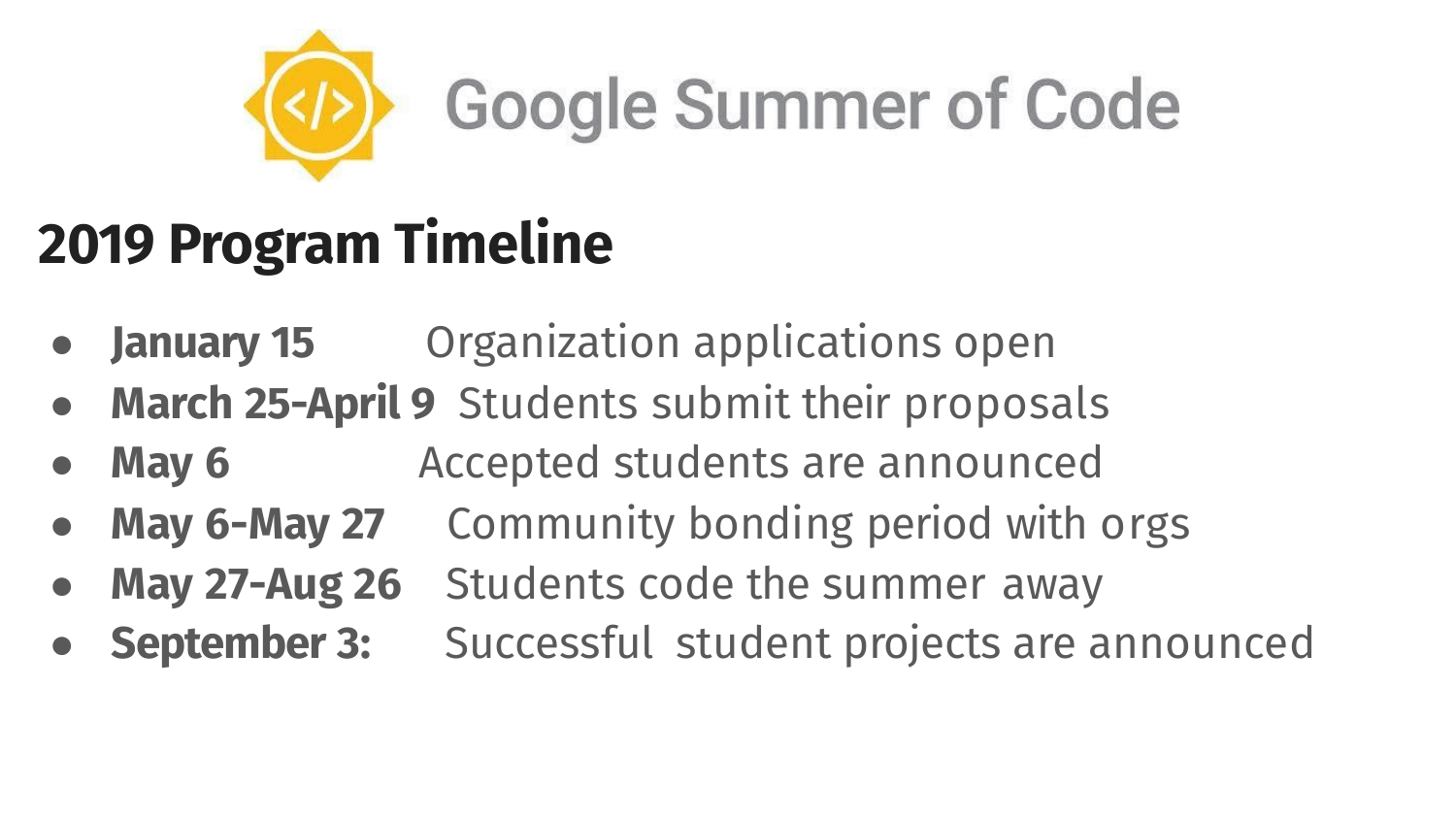

2019 Program Timeline
●   January 15          Organization applications open
●   March 25-April 9 Students submit their proposals
●   May 6                  Accepted students are announced
●   May 6-May 27     Community bonding period with orgs
●   May 27-Aug 26    Students code the summer away
●   September 3:      Successful student projects are announced